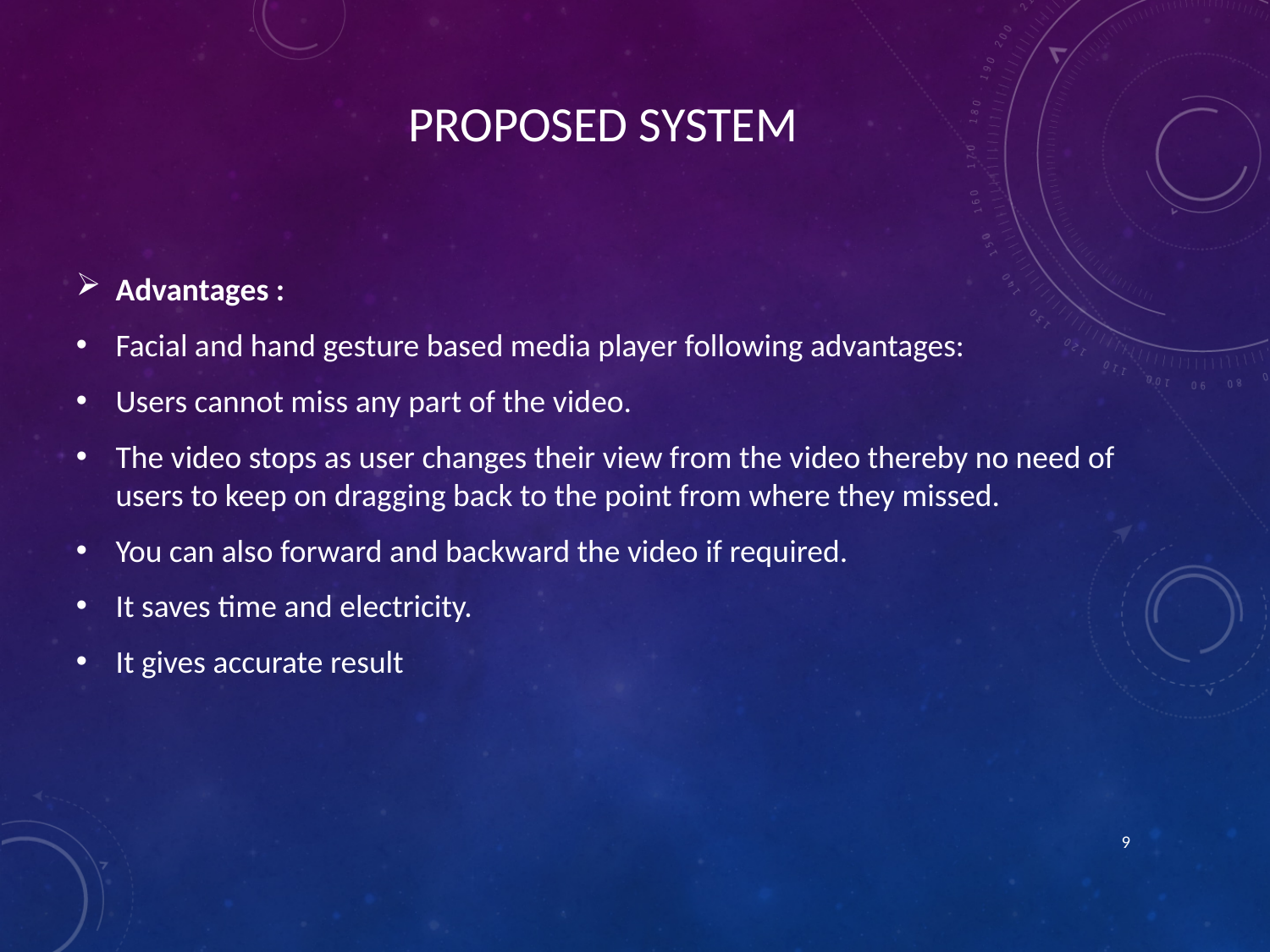

Proposed system

Advantages :
Facial and hand gesture based media player following advantages:
Users cannot miss any part of the video.
The video stops as user changes their view from the video thereby no need of users to keep on dragging back to the point from where they missed.
You can also forward and backward the video if required.
It saves time and electricity.
It gives accurate result

9